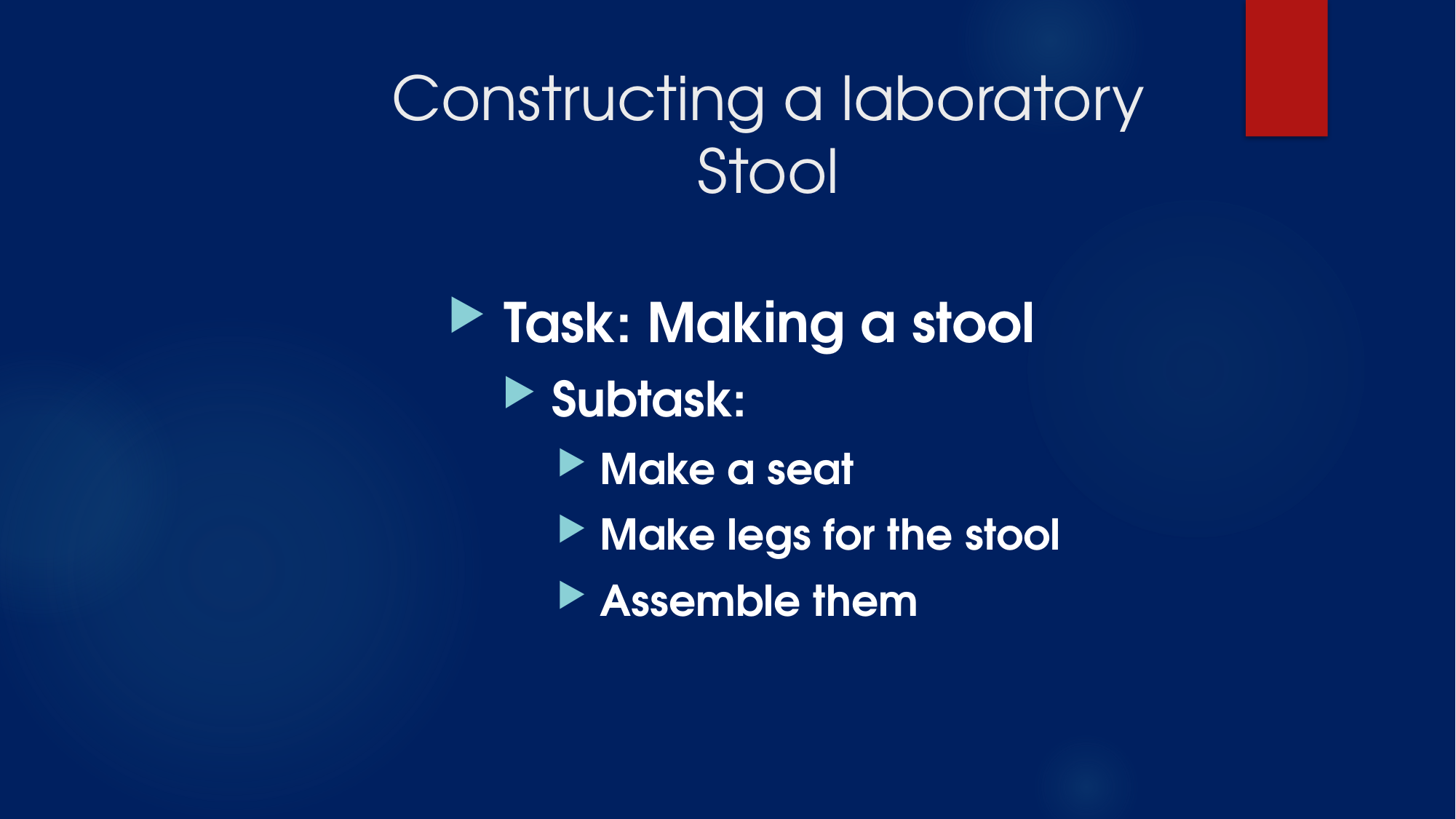

# Constructing a laboratory Stool
 Task: Making a stool
 Subtask:
 Make a seat
 Make legs for the stool
 Assemble them